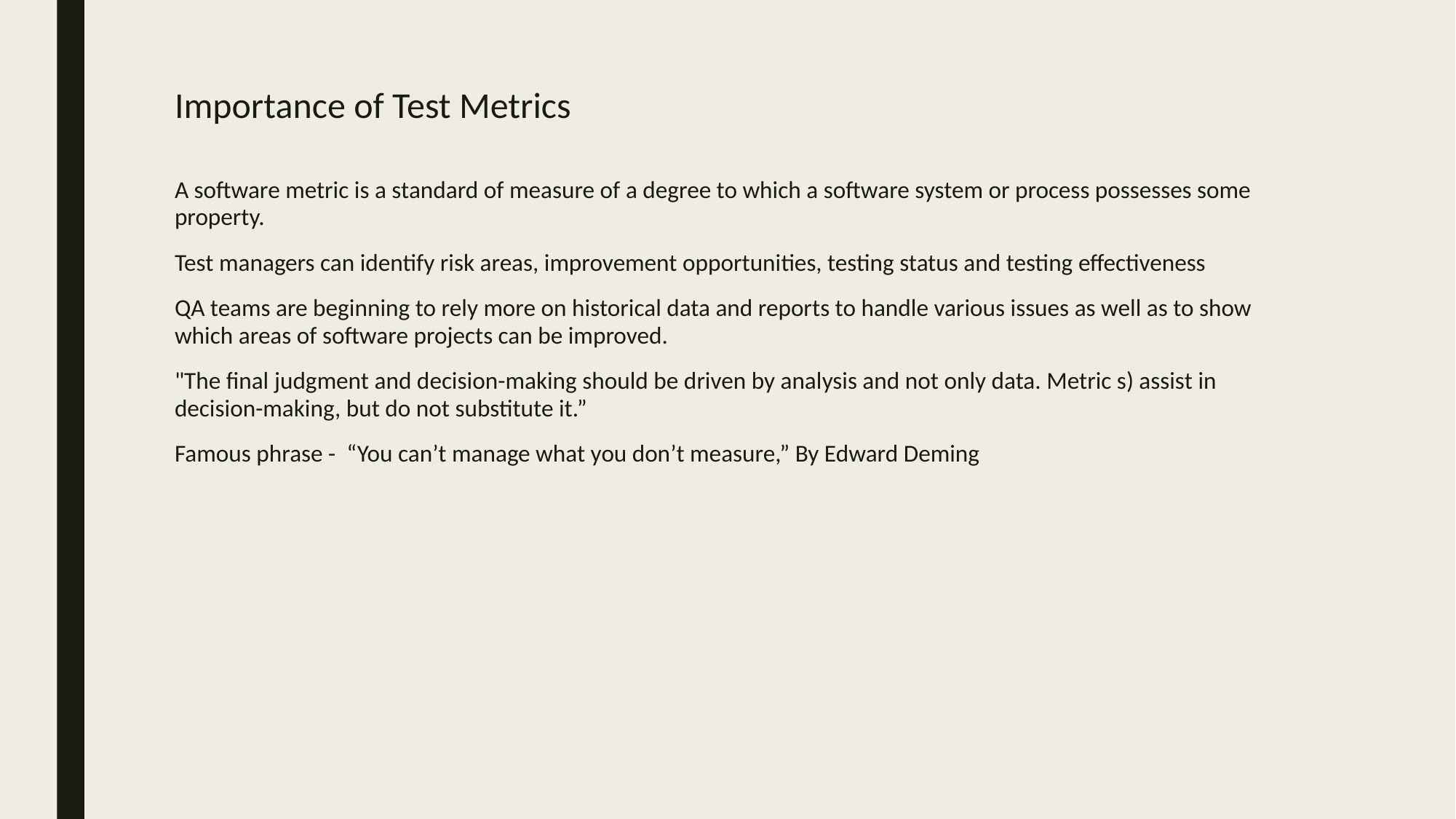

# Importance of Test Metrics
A software metric is a standard of measure of a degree to which a software system or process possesses some property.
Test managers can identify risk areas, improvement opportunities, testing status and testing effectiveness
QA teams are beginning to rely more on historical data and reports to handle various issues as well as to show which areas of software projects can be improved.
"The final judgment and decision-making should be driven by analysis and not only data. Metric s) assist in decision-making, but do not substitute it.”
Famous phrase -  “You can’t manage what you don’t measure,” By Edward Deming